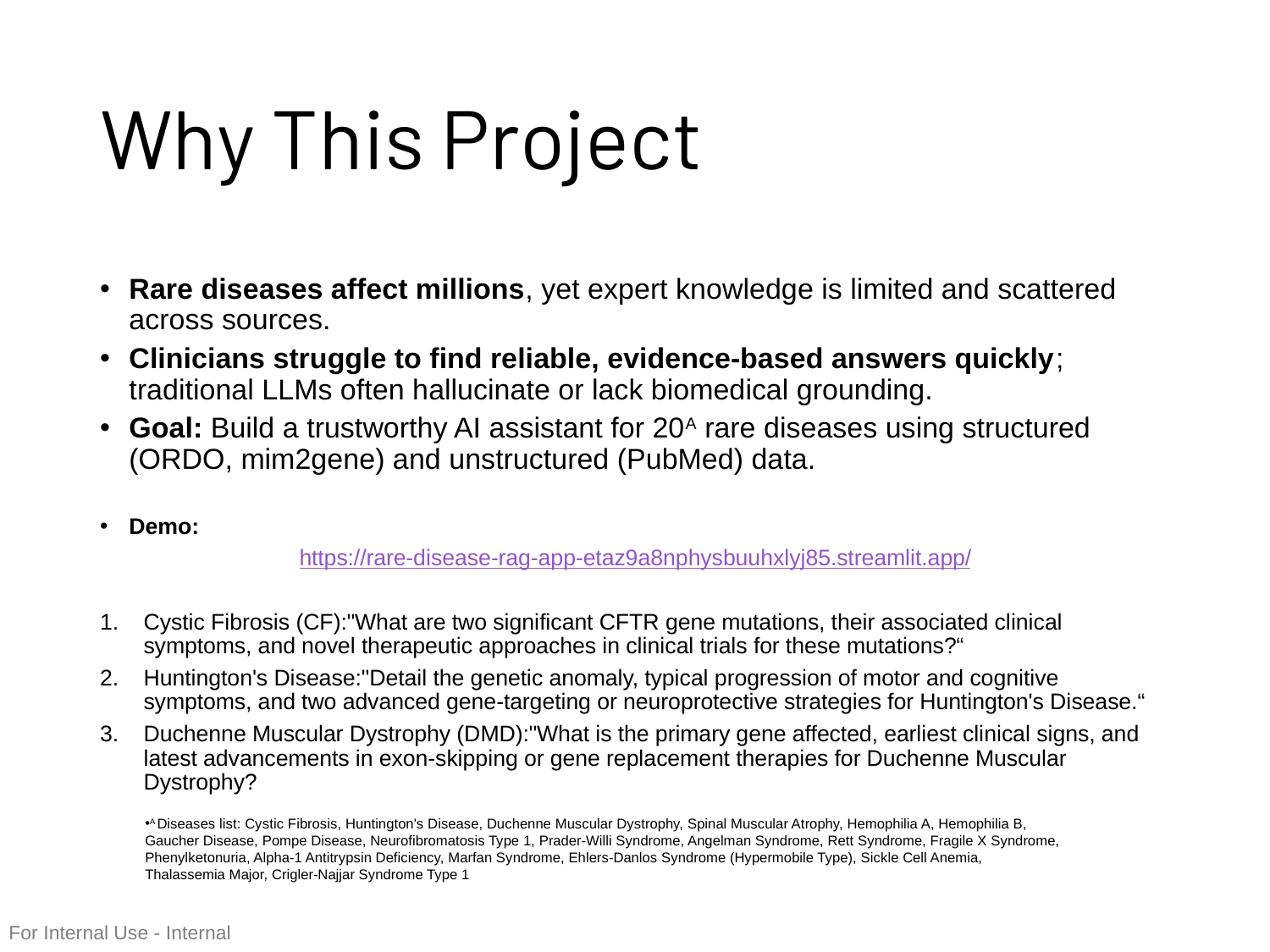

# Why This Project
Rare diseases affect millions, yet expert knowledge is limited and scattered across sources.
Clinicians struggle to find reliable, evidence-based answers quickly; traditional LLMs often hallucinate or lack biomedical grounding.
Goal: Build a trustworthy AI assistant for 20A rare diseases using structured (ORDO, mim2gene) and unstructured (PubMed) data.

Demo:
https://rare-disease-rag-app-etaz9a8nphysbuuhxlyj85.streamlit.app/

Cystic Fibrosis (CF):"What are two significant CFTR gene mutations, their associated clinical symptoms, and novel therapeutic approaches in clinical trials for these mutations?“
Huntington's Disease:"Detail the genetic anomaly, typical progression of motor and cognitive symptoms, and two advanced gene-targeting or neuroprotective strategies for Huntington's Disease.“
Duchenne Muscular Dystrophy (DMD):"What is the primary gene affected, earliest clinical signs, and latest advancements in exon-skipping or gene replacement therapies for Duchenne Muscular Dystrophy?

A Diseases list: Cystic Fibrosis, Huntington's Disease, Duchenne Muscular Dystrophy, Spinal Muscular Atrophy, Hemophilia A, Hemophilia B, Gaucher Disease, Pompe Disease, Neurofibromatosis Type 1, Prader-Willi Syndrome, Angelman Syndrome, Rett Syndrome, Fragile X Syndrome, Phenylketonuria, Alpha-1 Antitrypsin Deficiency, Marfan Syndrome, Ehlers-Danlos Syndrome (Hypermobile Type), Sickle Cell Anemia, Thalassemia Major, Crigler-Najjar Syndrome Type 1